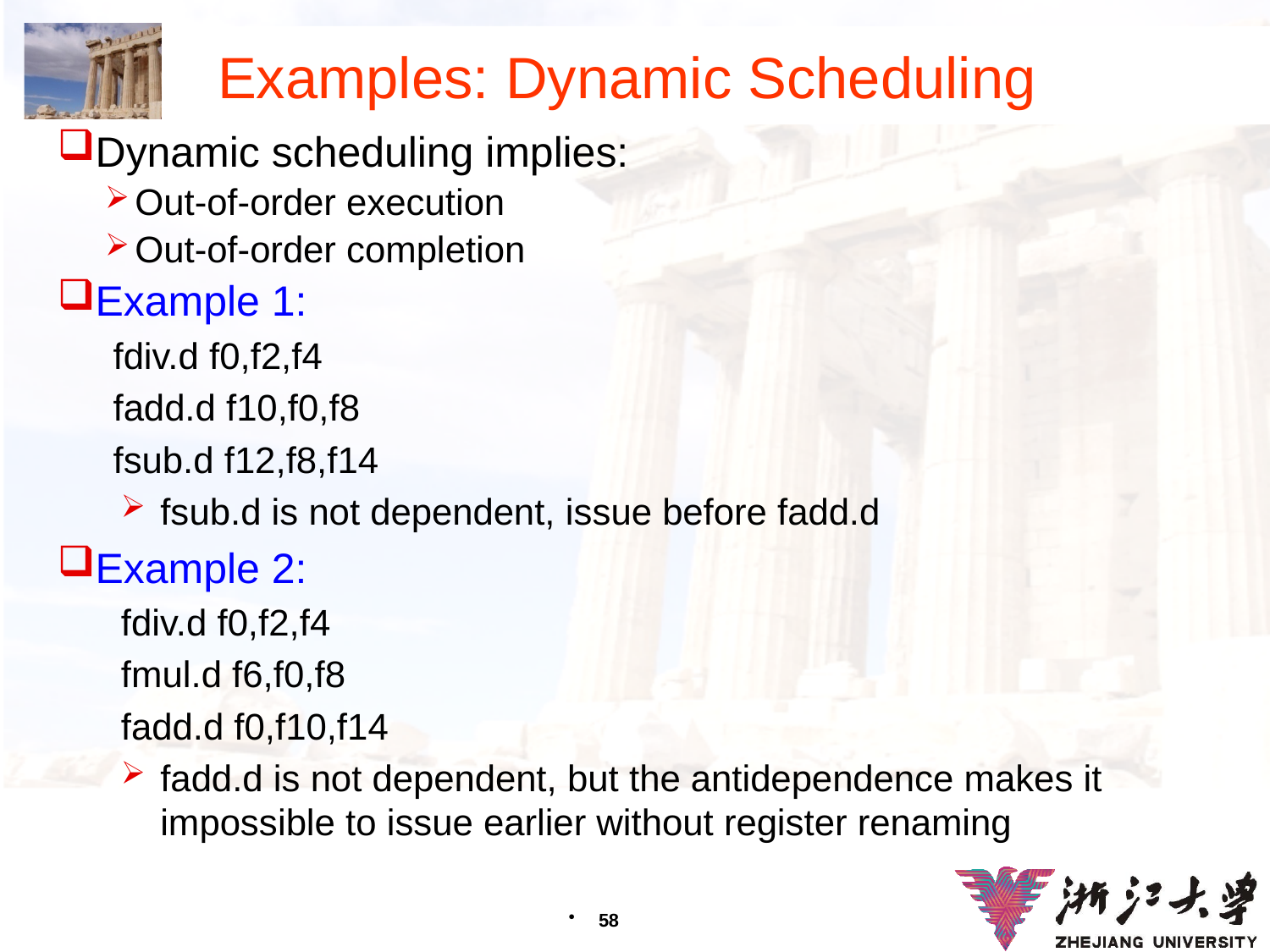

# Examples: Dynamic Scheduling
Dynamic scheduling implies:
Out-of-order execution
Out-of-order completion
Example 1:
fdiv.d f0,f2,f4
fadd.d f10,f0,f8
fsub.d f12,f8,f14
fsub.d is not dependent, issue before fadd.d
Example 2:
fdiv.d f0,f2,f4
fmul.d f6,f0,f8
fadd.d f0,f10,f14
fadd.d is not dependent, but the antidependence makes it impossible to issue earlier without register renaming